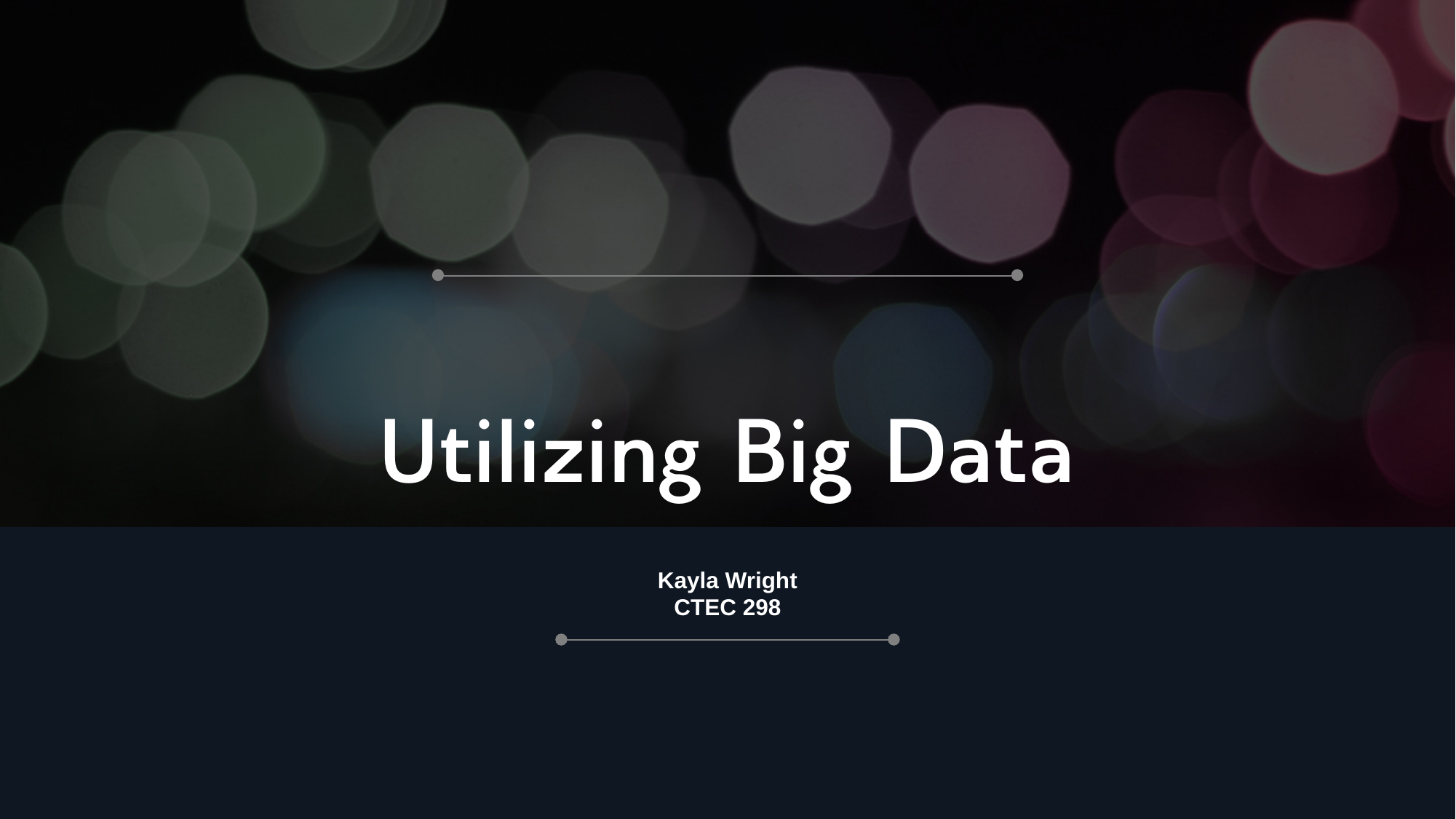

# Utilizing Big Data
Kayla Wright
CTEC 298